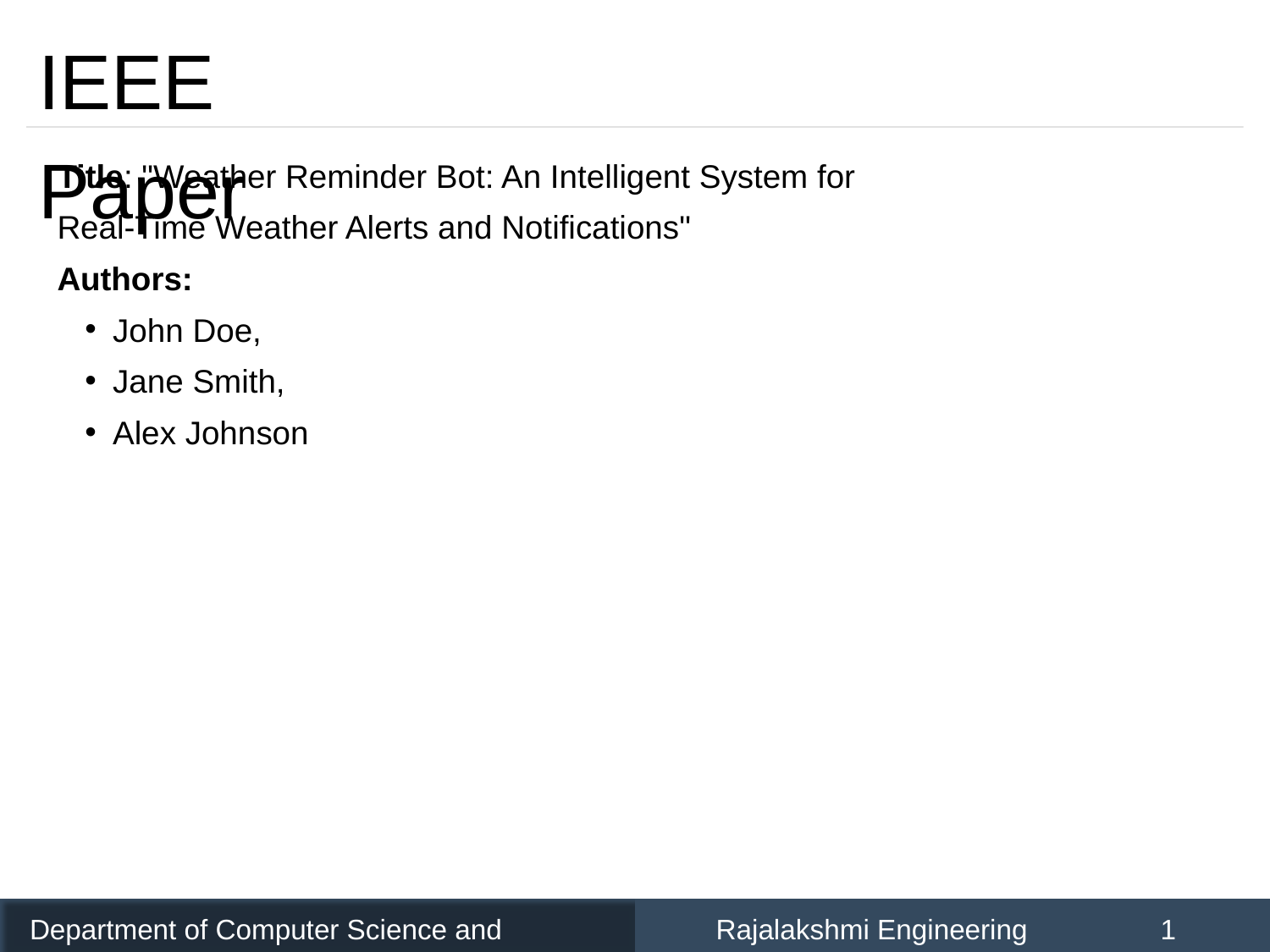

IEEE Paper

Title: "Weather Reminder Bot: An Intelligent System for Real-Time Weather Alerts and Notifications"
Authors:
John Doe,
Jane Smith,
Alex Johnson

Department of Computer Science and Engineering
Rajalakshmi Engineering College
16